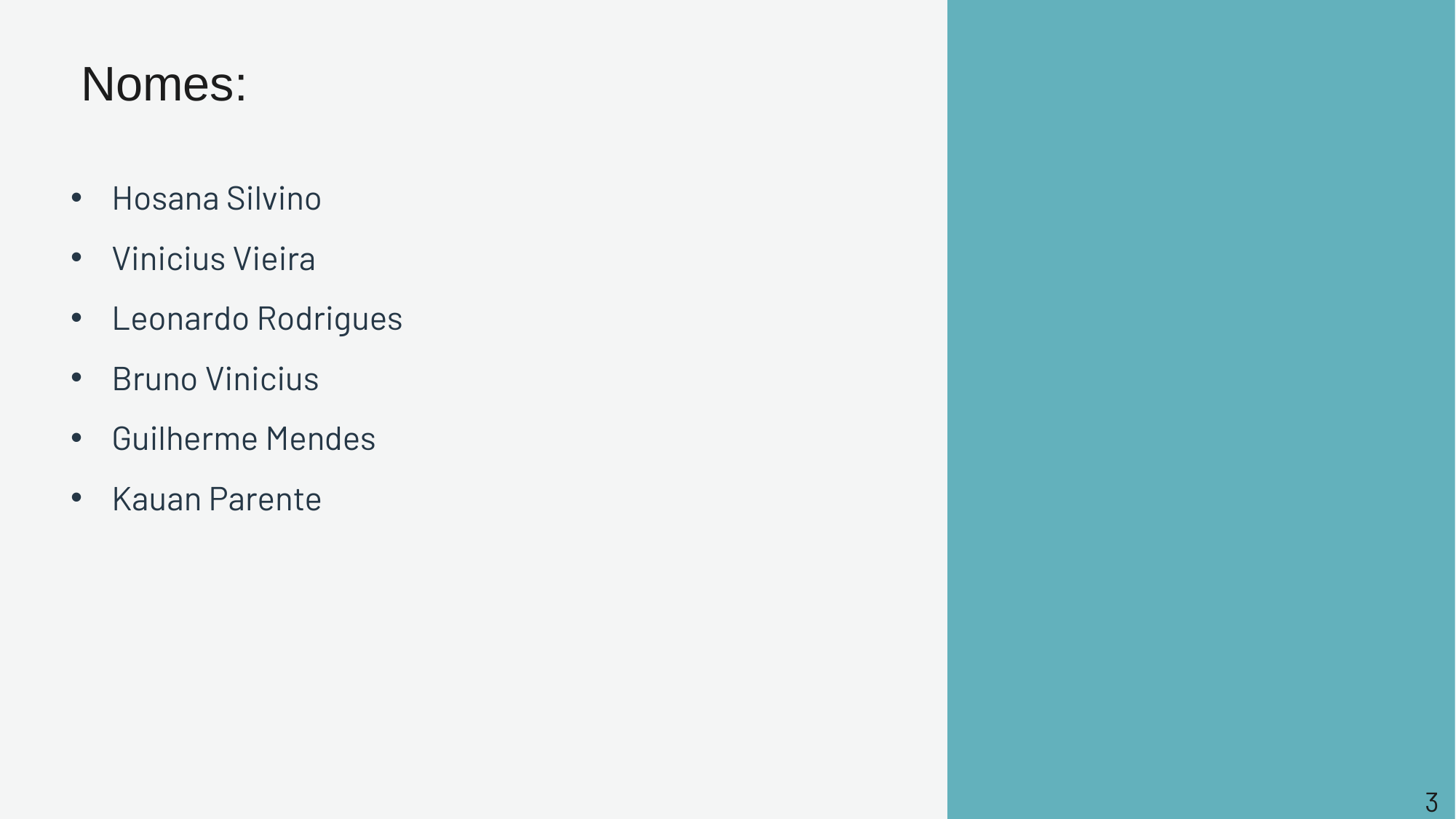

Nomes:
Hosana Silvino
Vinicius Vieira
Leonardo Rodrigues
Bruno Vinicius
Guilherme Mendes
Kauan Parente
3